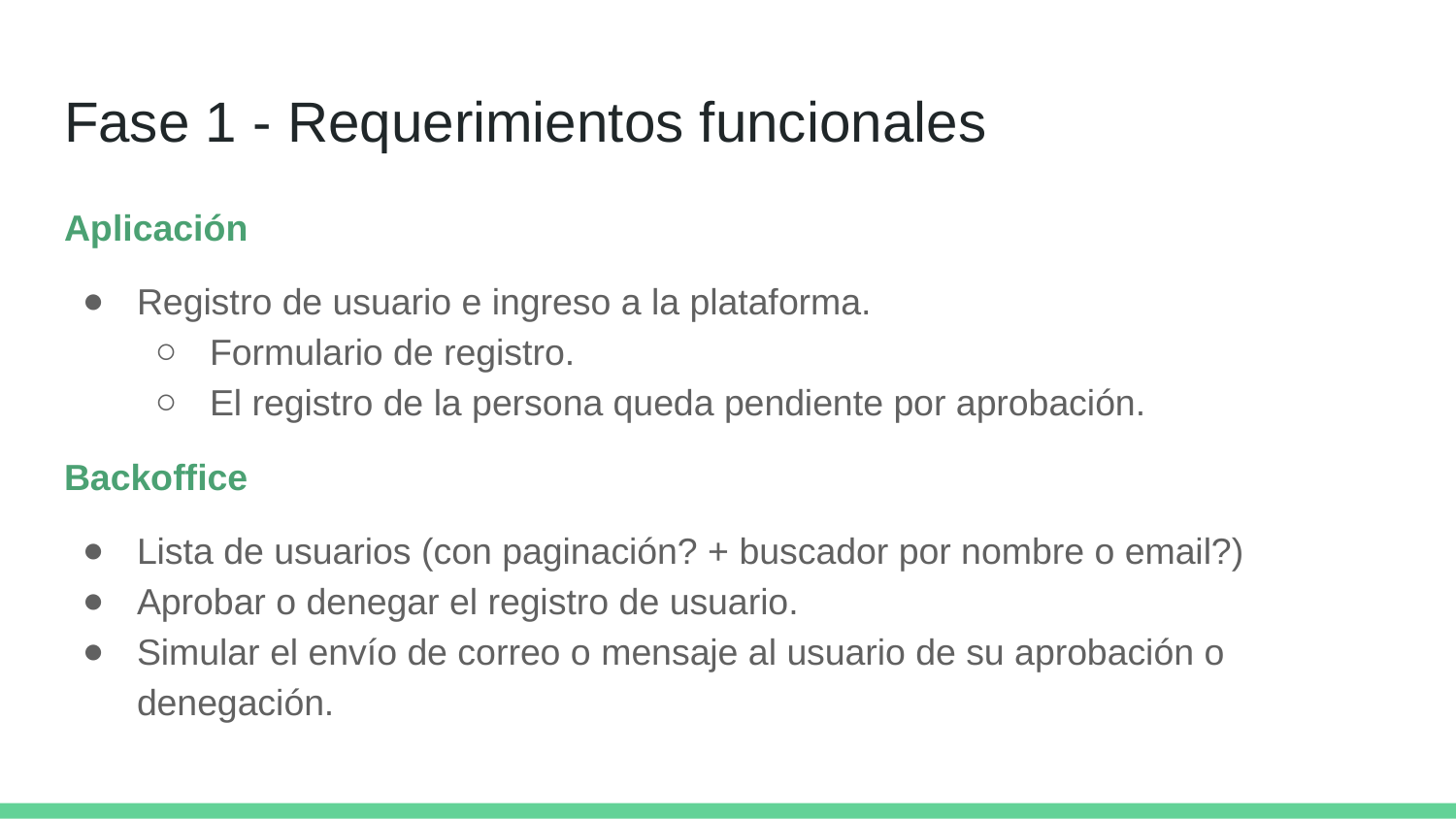

# Fase 1 - Requerimientos funcionales
Aplicación
Registro de usuario e ingreso a la plataforma.
Formulario de registro.
El registro de la persona queda pendiente por aprobación.
Backoffice
Lista de usuarios (con paginación? + buscador por nombre o email?)
Aprobar o denegar el registro de usuario.
Simular el envío de correo o mensaje al usuario de su aprobación o denegación.